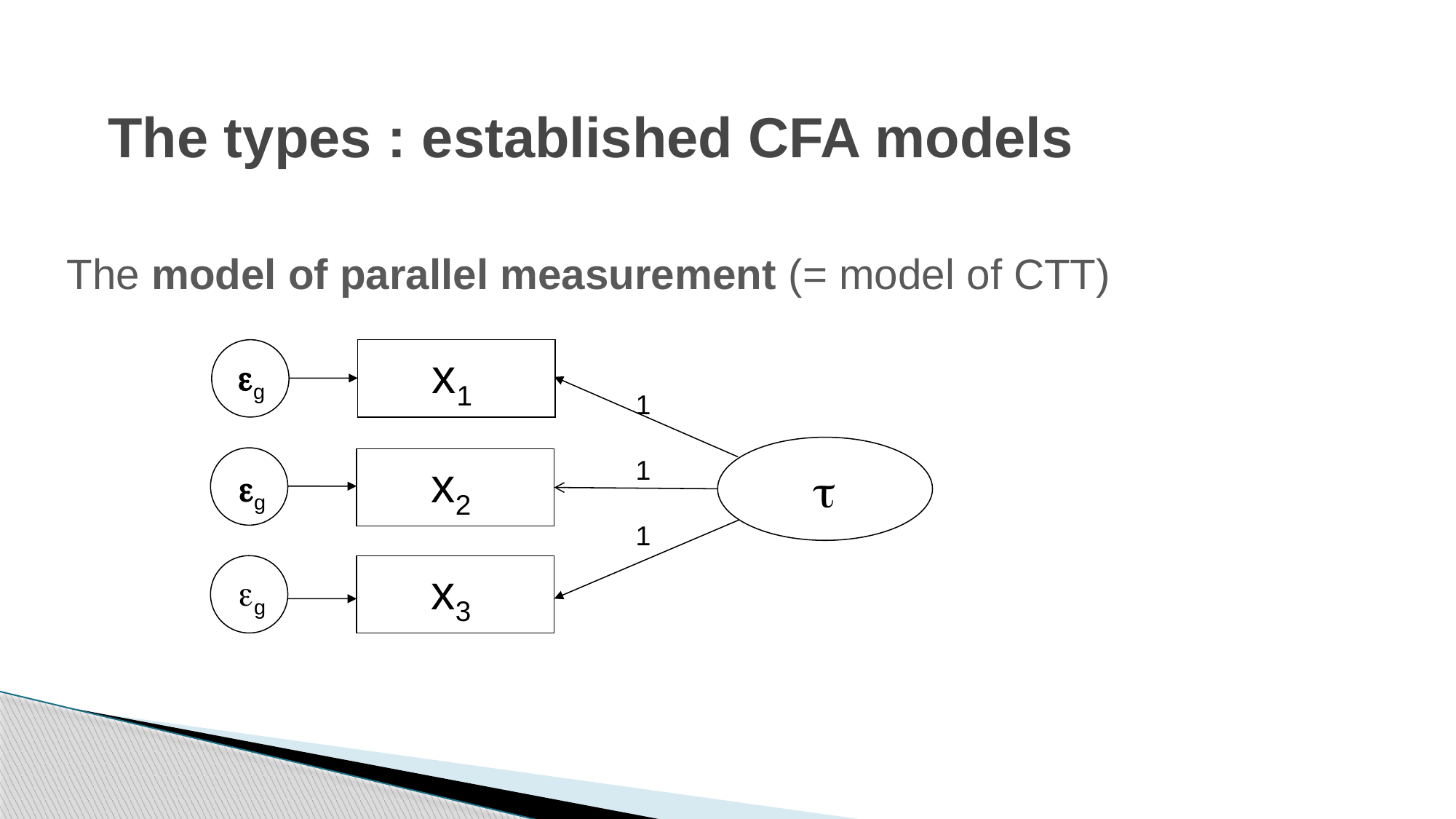

# The types : established CFA models

The model of parallel measurement (= model of CTT)

x1

εg

1

1

1

τ

x2
εg

x3
εg